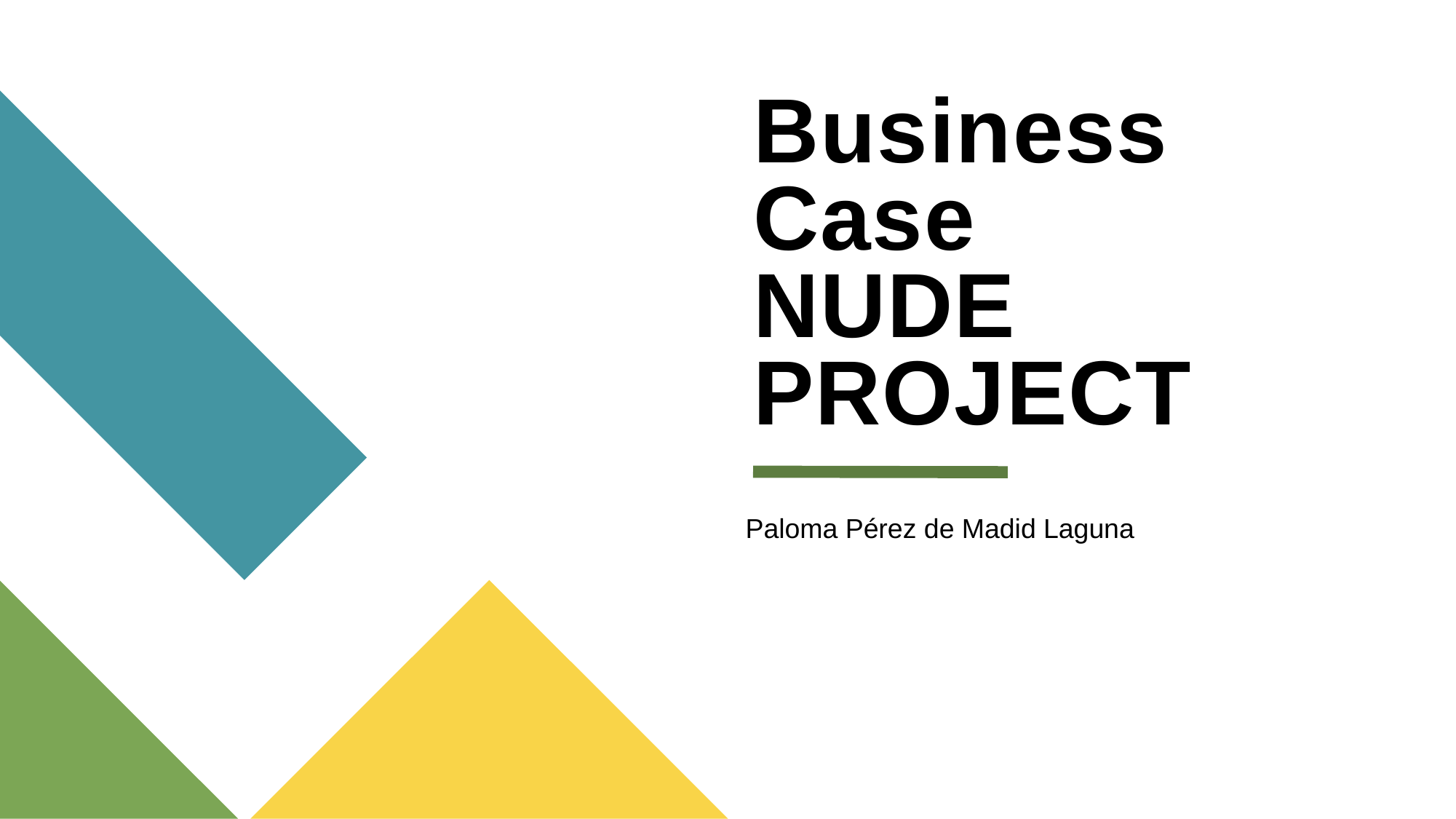

# Business Case NUDE PROJECT
Paloma Pérez de Madid Laguna